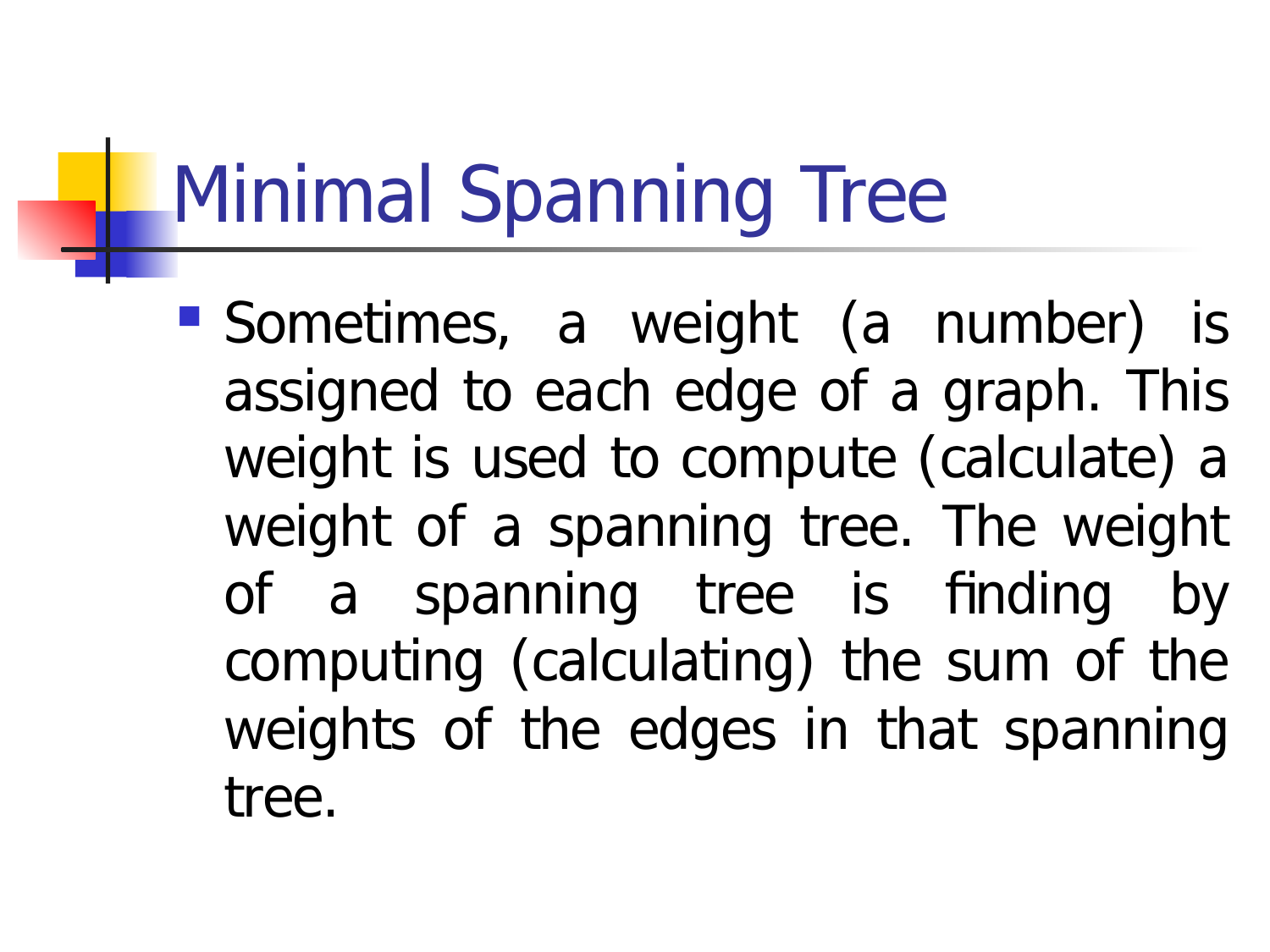

# Minimal Spanning Tree
Sometimes, a weight (a number) is assigned to each edge of a graph. This weight is used to compute (calculate) a weight of a spanning tree. The weight of a spanning tree is finding by computing (calculating) the sum of the weights of the edges in that spanning tree.